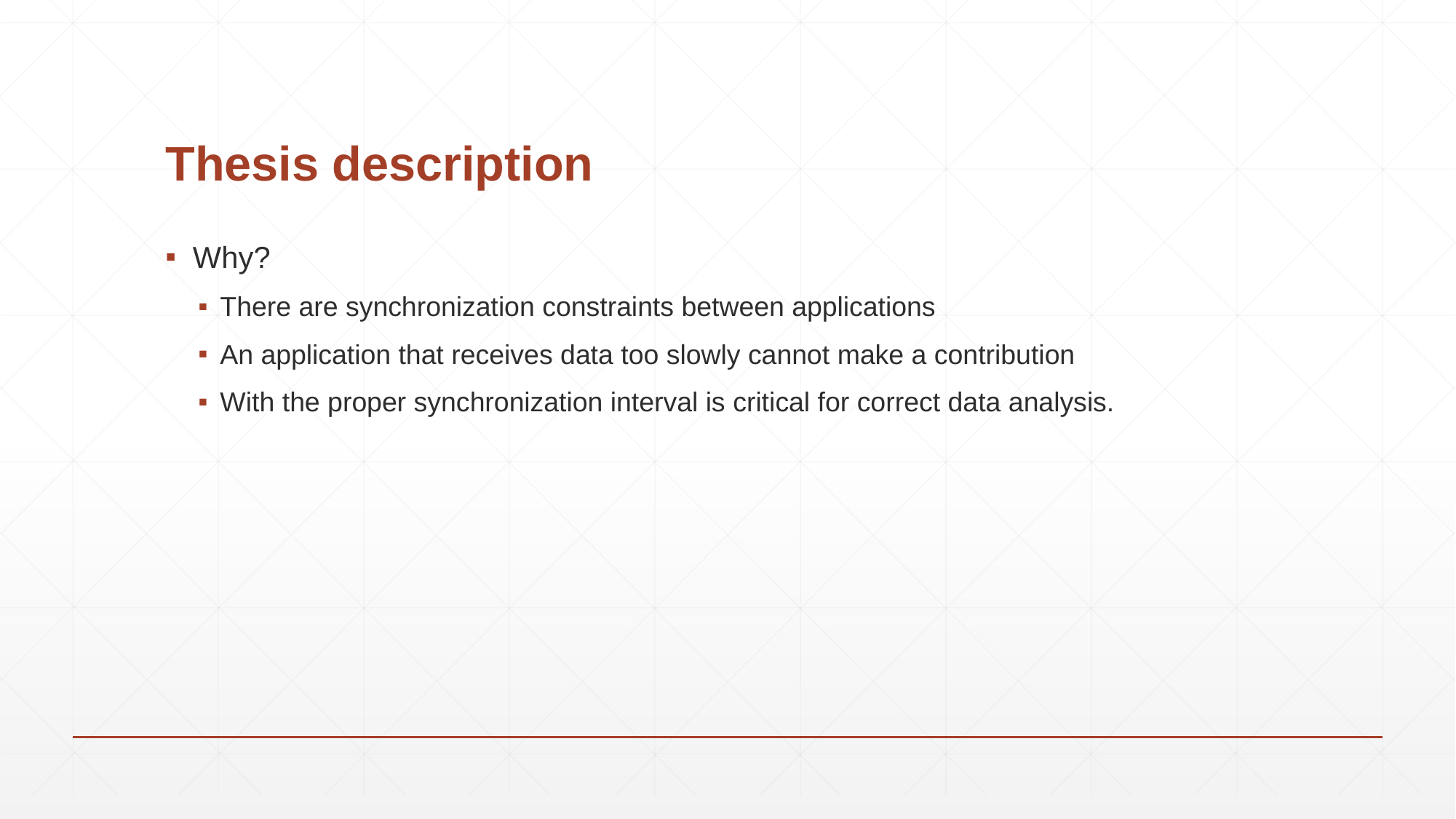

# Thesis description
Why?
There are synchronization constraints between applications
An application that receives data too slowly cannot make a contribution
With the proper synchronization interval is critical for correct data analysis.